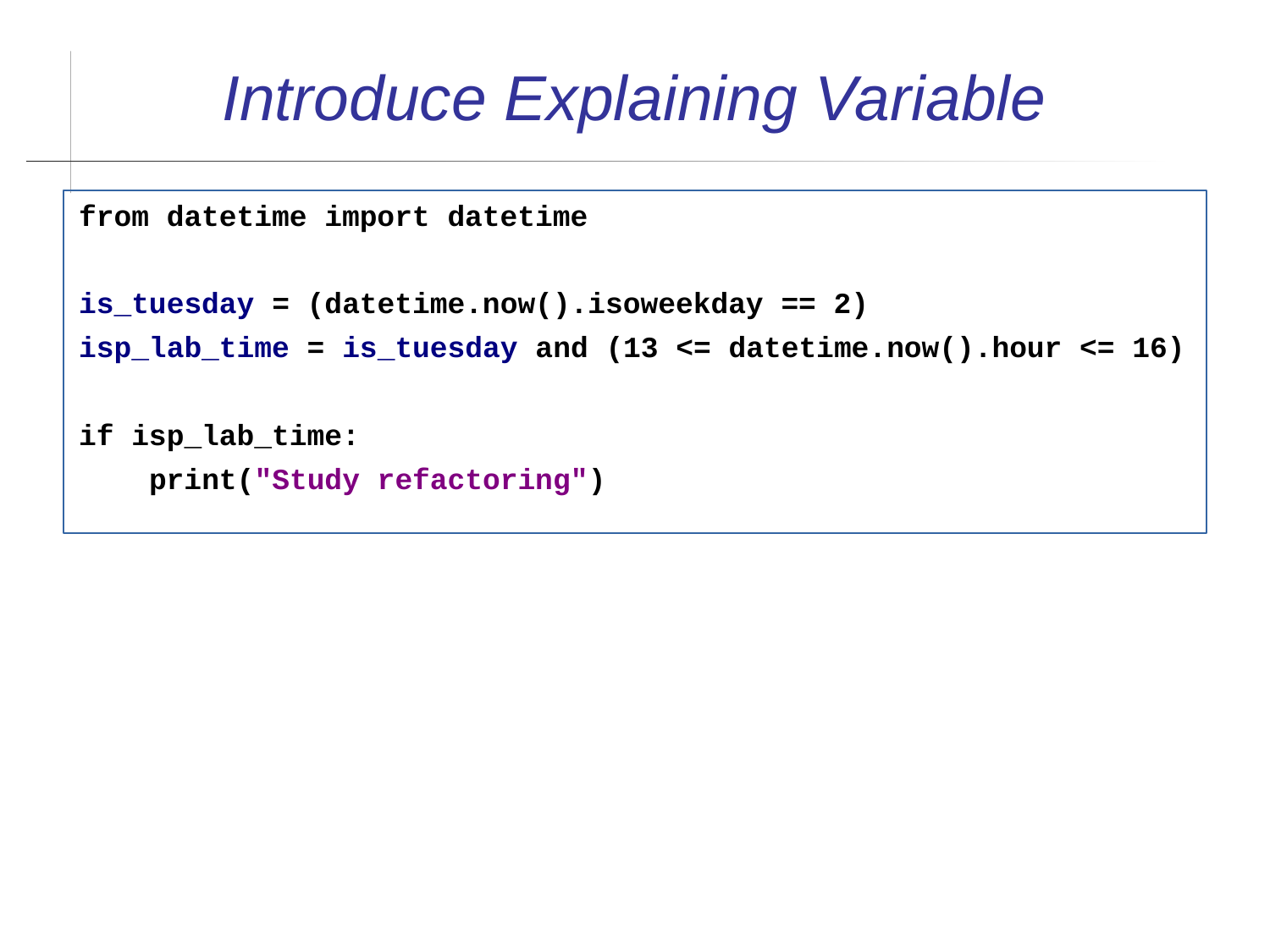

Introduce Explaining Variable
from datetime import datetime

is_tuesday = (datetime.now().isoweekday == 2)
isp_lab_time = is_tuesday and (13 <= datetime.now().hour <= 16)

if isp_lab_time:
    print("Study refactoring")